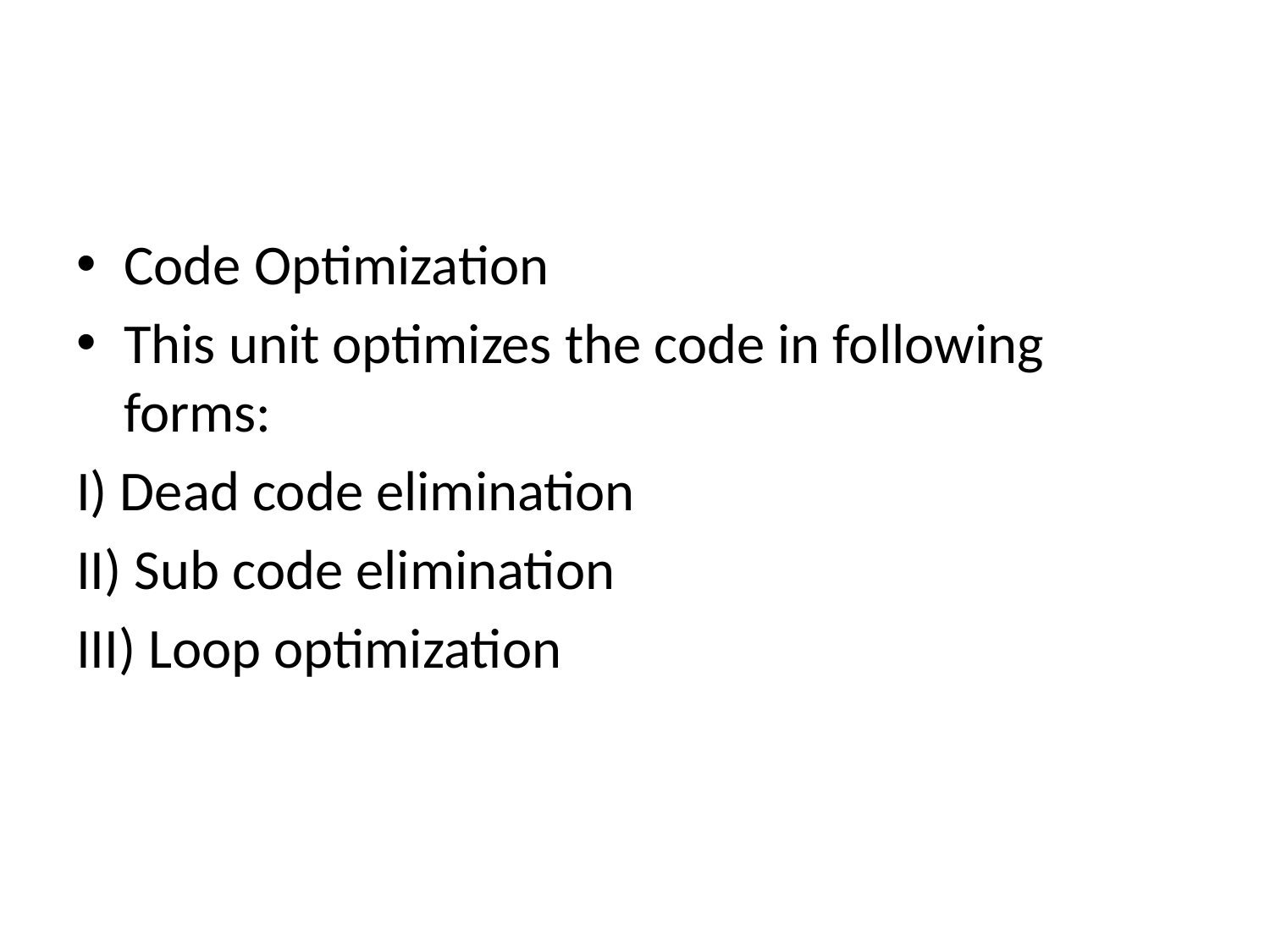

Code Optimization
This unit optimizes the code in following forms:
I) Dead code elimination
II) Sub code elimination
III) Loop optimization